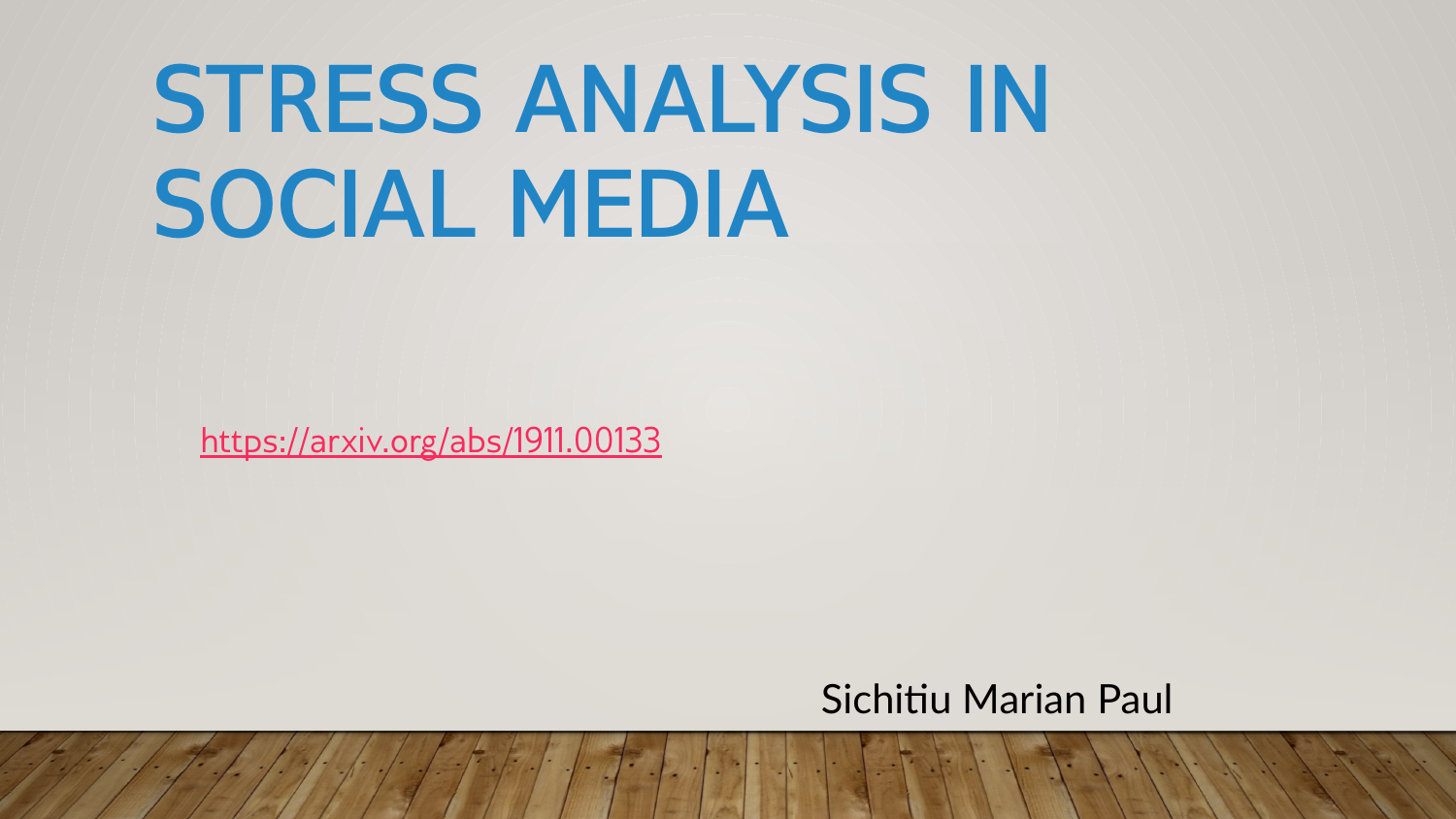

# Stress Analysis in Social Media
https://arxiv.org/abs/1911.00133
Sichitiu Marian Paul